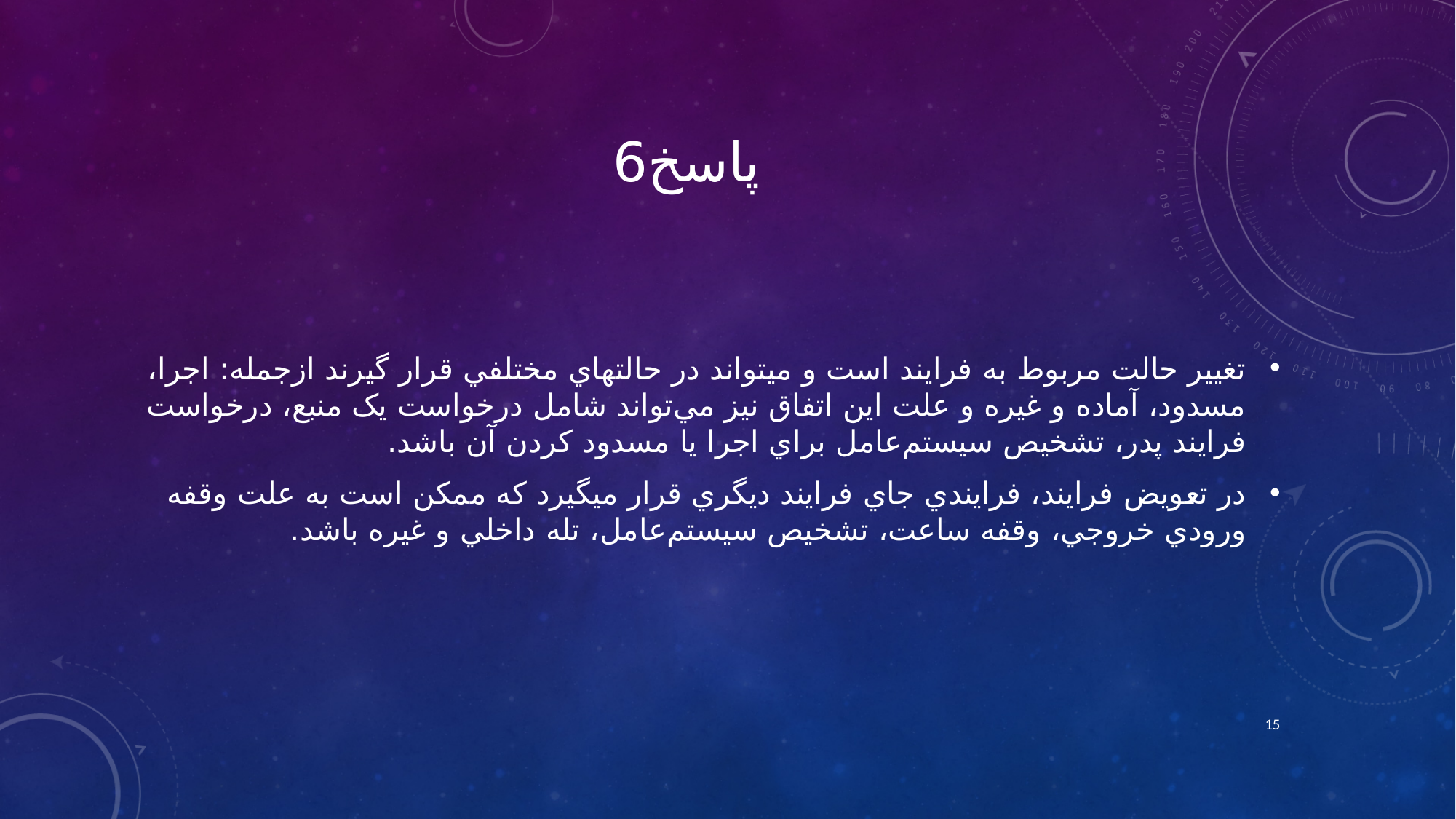

# پاسخ6
تغيير حالت مربوط به فرايند است و مي­تواند در حالت­هاي مختلفي قرار گيرند ازجمله: اجرا، مسدود، آماده و غيره و علت اين اتفاق نيز مي‌تواند شامل درخواست يک منبع، درخواست فرايند پدر، تشخيص سيستم‌عامل براي اجرا يا مسدود کردن آن باشد.
در تعويض فرايند، فرايندي جاي فرايند ديگري قرار مي­گيرد که ممکن است به علت وقفه ورودي خروجي، وقفه ساعت، تشخيص سيستم‌عامل، تله داخلي و غيره باشد.

15